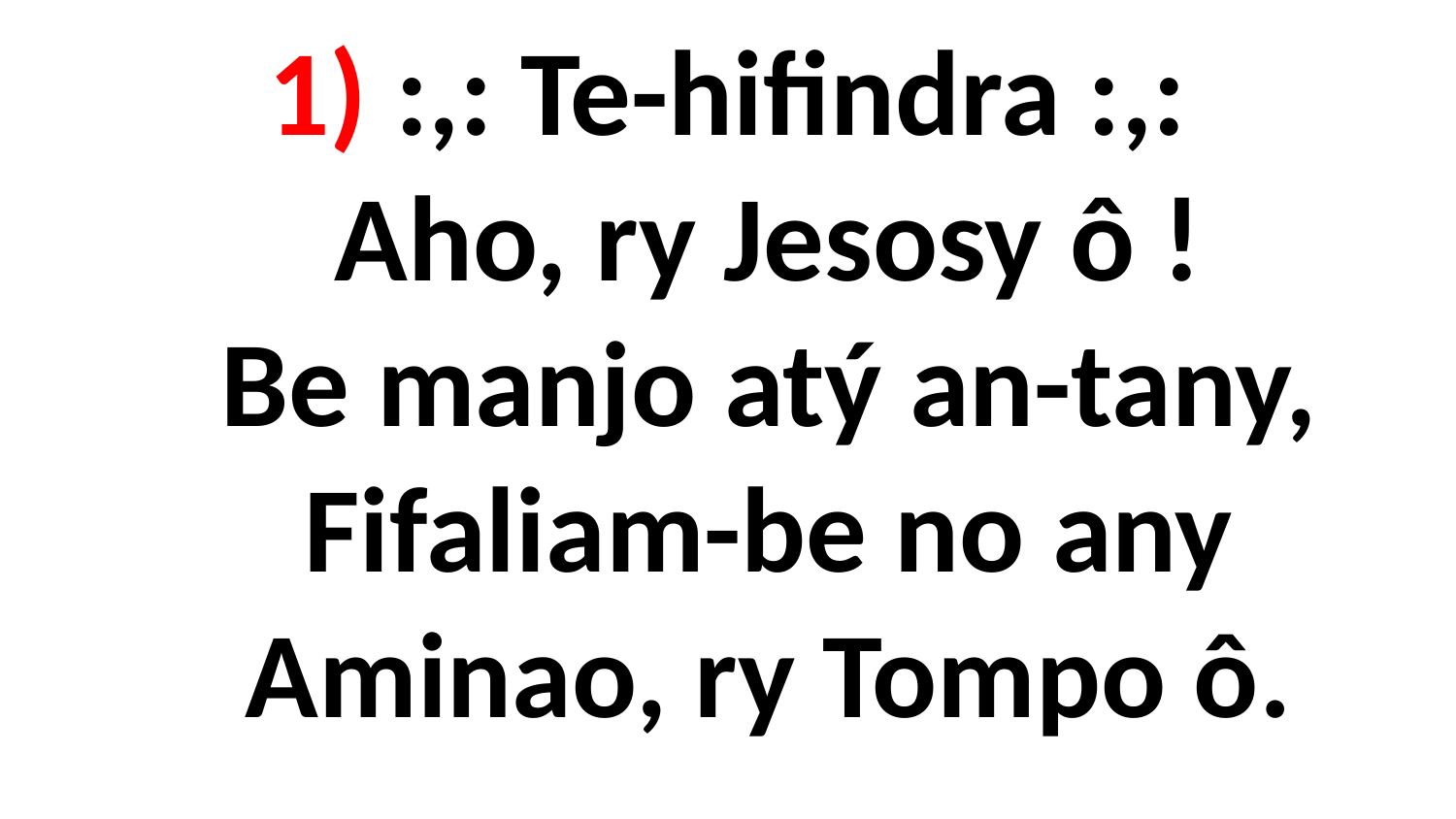

# 1) :,: Te-hifindra :,: Aho, ry Jesosy ô ! Be manjo atý an-tany, Fifaliam-be no any Aminao, ry Tompo ô.